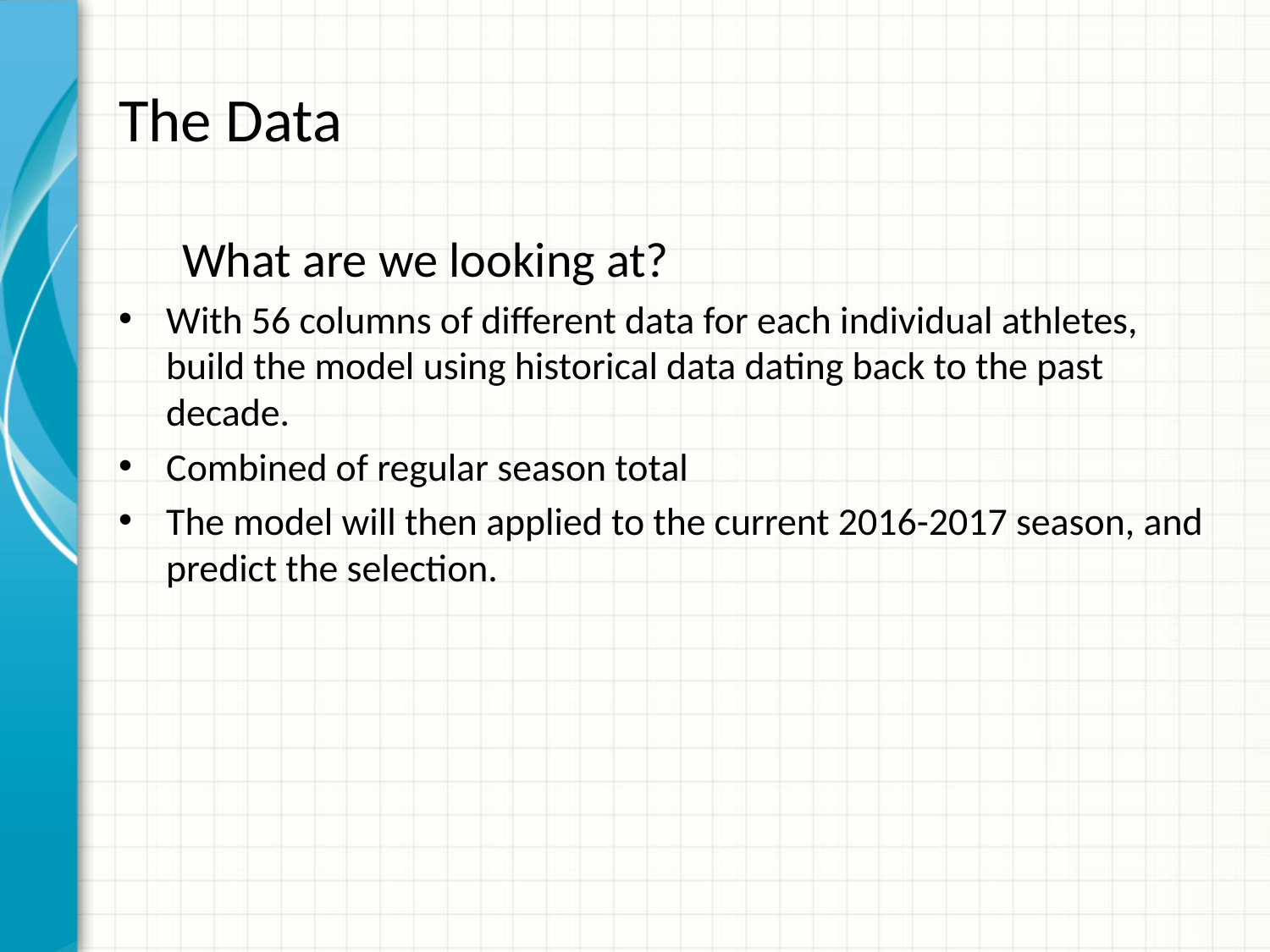

# The Data
What are we looking at?
With 56 columns of different data for each individual athletes, build the model using historical data dating back to the past decade.
Combined of regular season total
The model will then applied to the current 2016-2017 season, and predict the selection.